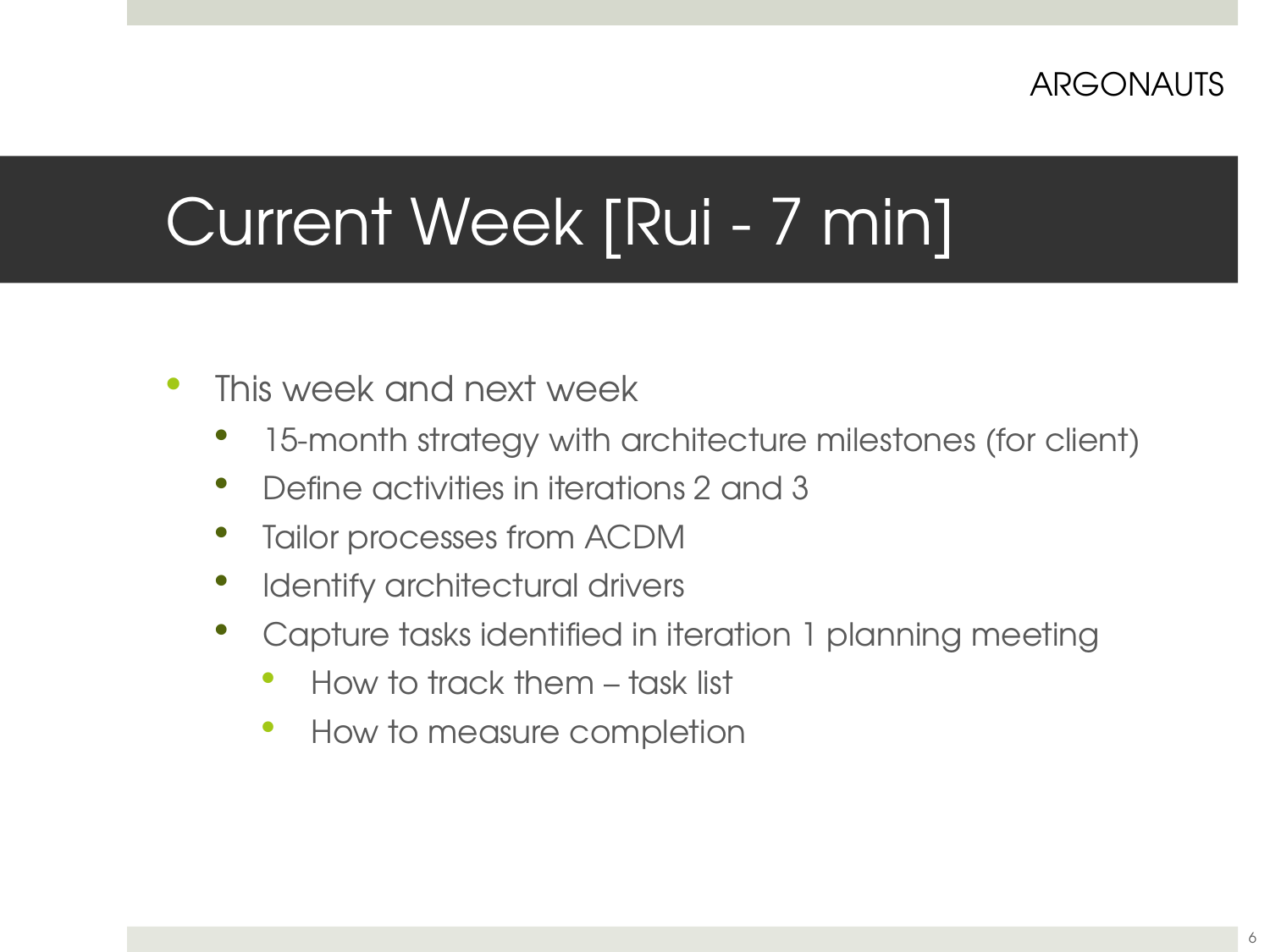

ARGONAUTS
# Current Week [Rui - 7 min]
This week and next week
15-month strategy with architecture milestones (for client)
Define activities in iterations 2 and 3
Tailor processes from ACDM
Identify architectural drivers
Capture tasks identified in iteration 1 planning meeting
How to track them – task list
How to measure completion

6